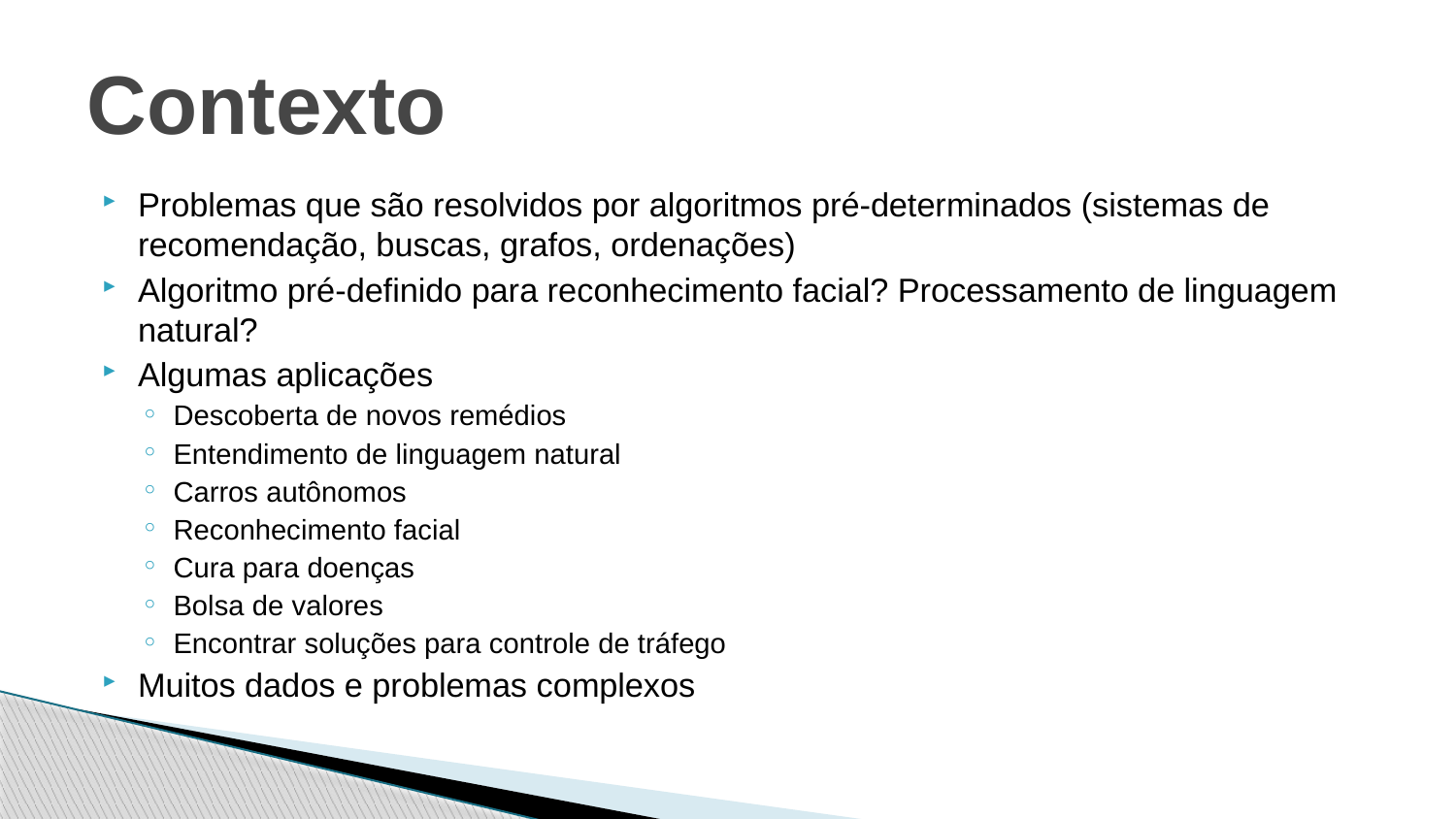

# Contexto
Problemas que são resolvidos por algoritmos pré-determinados (sistemas de recomendação, buscas, grafos, ordenações)
Algoritmo pré-definido para reconhecimento facial? Processamento de linguagem natural?
Algumas aplicações
Descoberta de novos remédios
Entendimento de linguagem natural
Carros autônomos
Reconhecimento facial
Cura para doenças
Bolsa de valores
Encontrar soluções para controle de tráfego
Muitos dados e problemas complexos